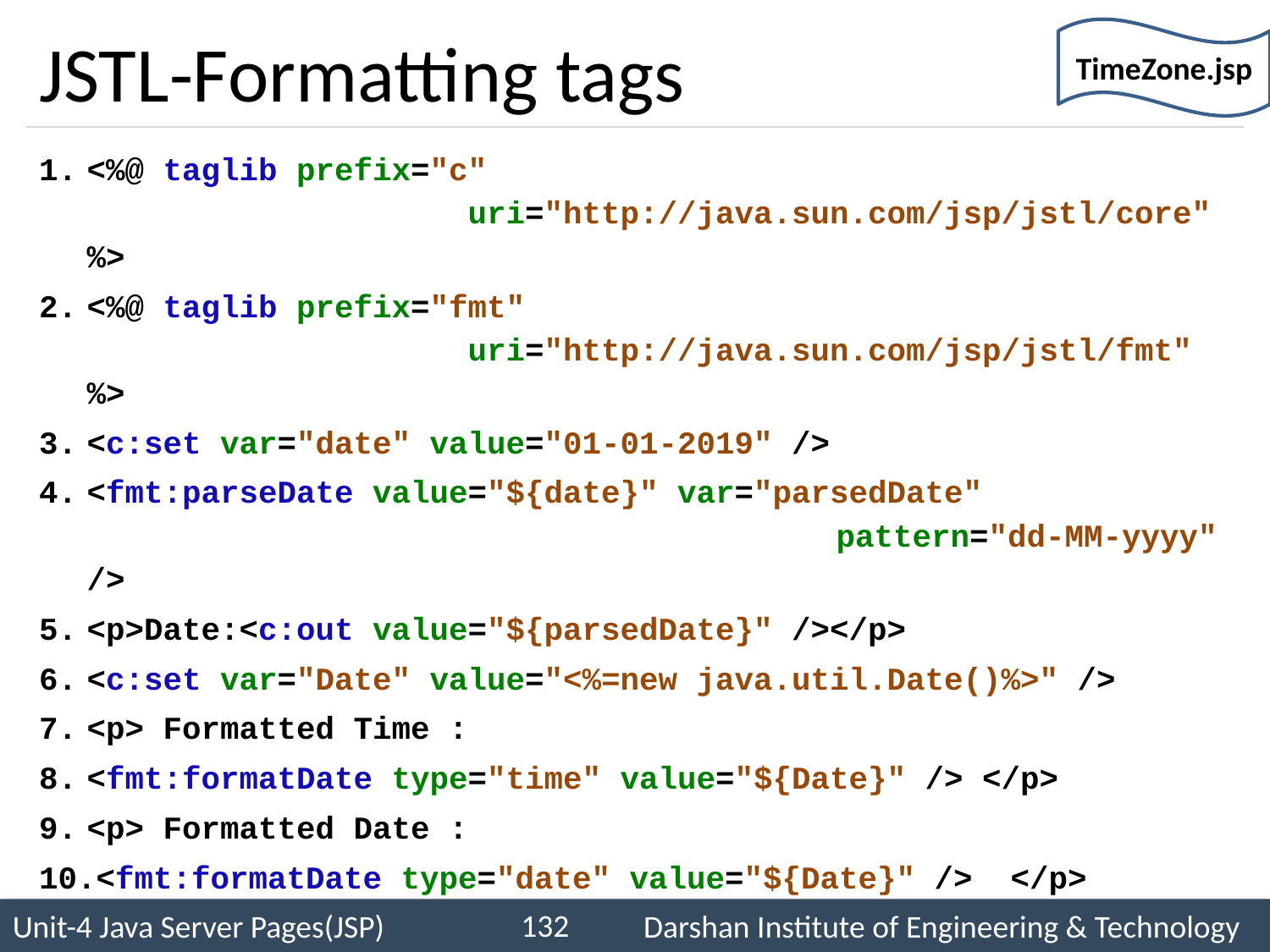

# JSTL-Formatting tags
TimeZone.jsp
<%@ taglib prefix="c" 									uri="http://java.sun.com/jsp/jstl/core" %>
<%@ taglib prefix="fmt" 									uri="http://java.sun.com/jsp/jstl/fmt" %>
<c:set var="date" value="01-01-2019" />
<fmt:parseDate value="${date}" var="parsedDate"  							      pattern="dd-MM-yyyy" />
<p>Date:<c:out value="${parsedDate}" /></p>
<c:set var="Date" value="<%=new java.util.Date()%>" />
<p> Formatted Time :
<fmt:formatDate type="time" value="${Date}" /> </p>
<p> Formatted Date :
<fmt:formatDate type="date" value="${Date}" />  </p>

132